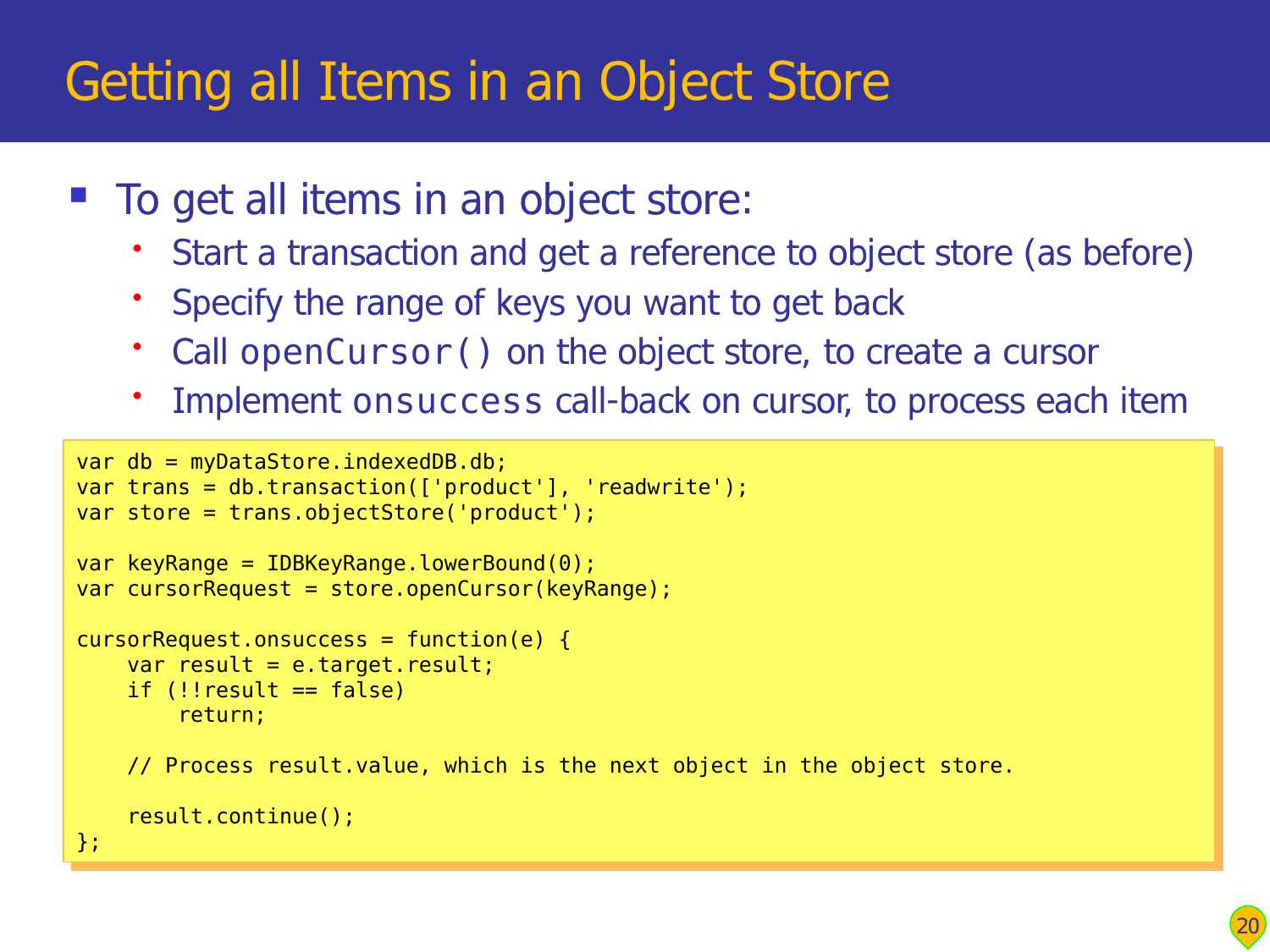

# Getting all Items in an Object Store
To get all items in an object store:
Start a transaction and get a reference to object store (as before)
Specify the range of keys you want to get back
Call openCursor() on the object store, to create a cursor
Implement onsuccess call-back on cursor, to process each item
var db = myDataStore.indexedDB.db;
var trans = db.transaction(['product'], 'readwrite');
var store = trans.objectStore('product');

var keyRange = IDBKeyRange.lowerBound(0);
var cursorRequest = store.openCursor(keyRange);

cursorRequest.onsuccess = function(e) {
    var result = e.target.result;
    if (!!result == false)
        return;

    // Process result.value, which is the next object in the object store.

    result.continue();
};
20